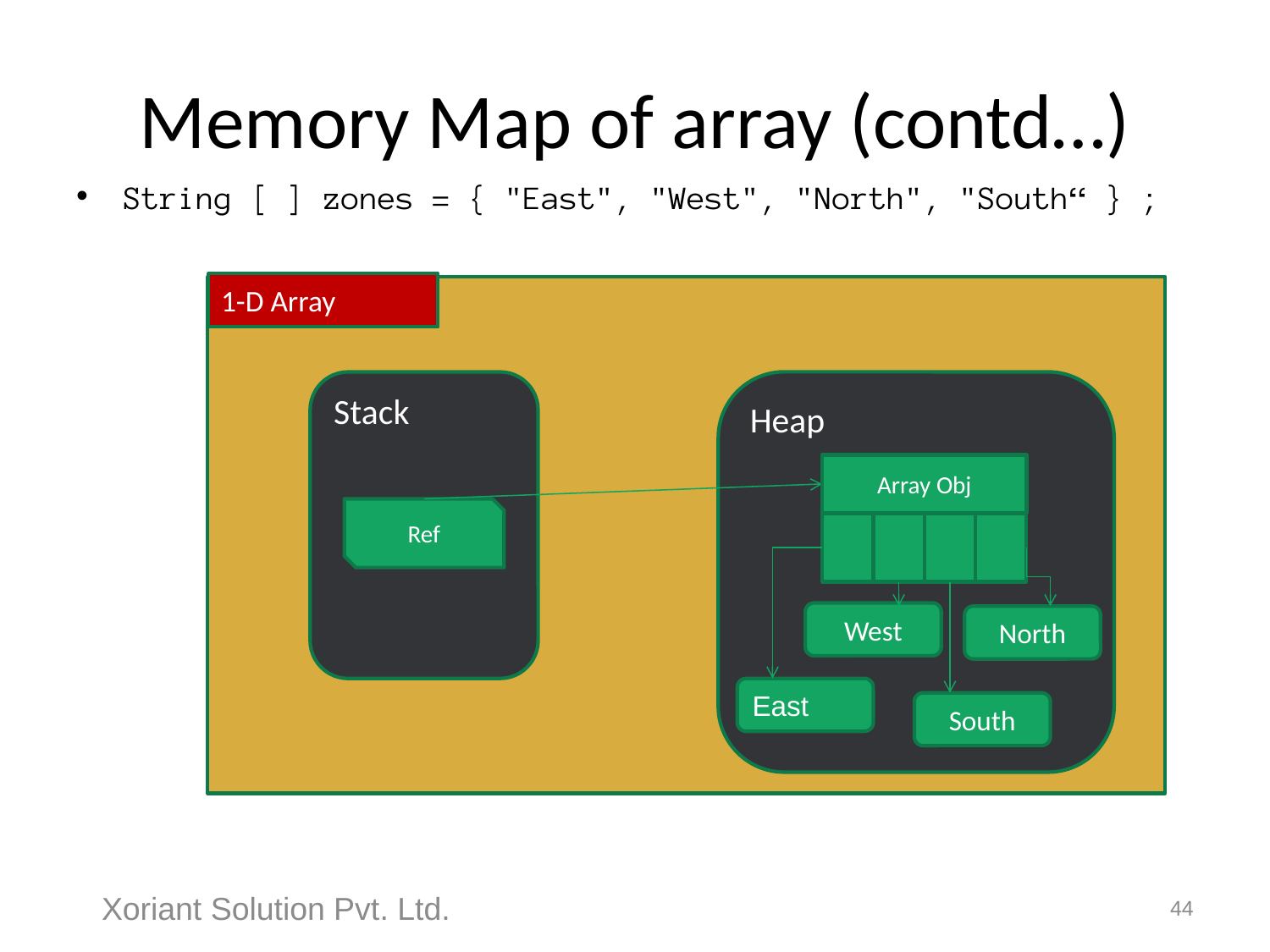

# Memory Map of array (contd…)
String [ ] zones = { "East", "West", "North", "South“ } ;

1-D Array
Memory
Stack
Heap
Array Obj
Ref

West
North
East
South
Xoriant Solution Pvt. Ltd.
44